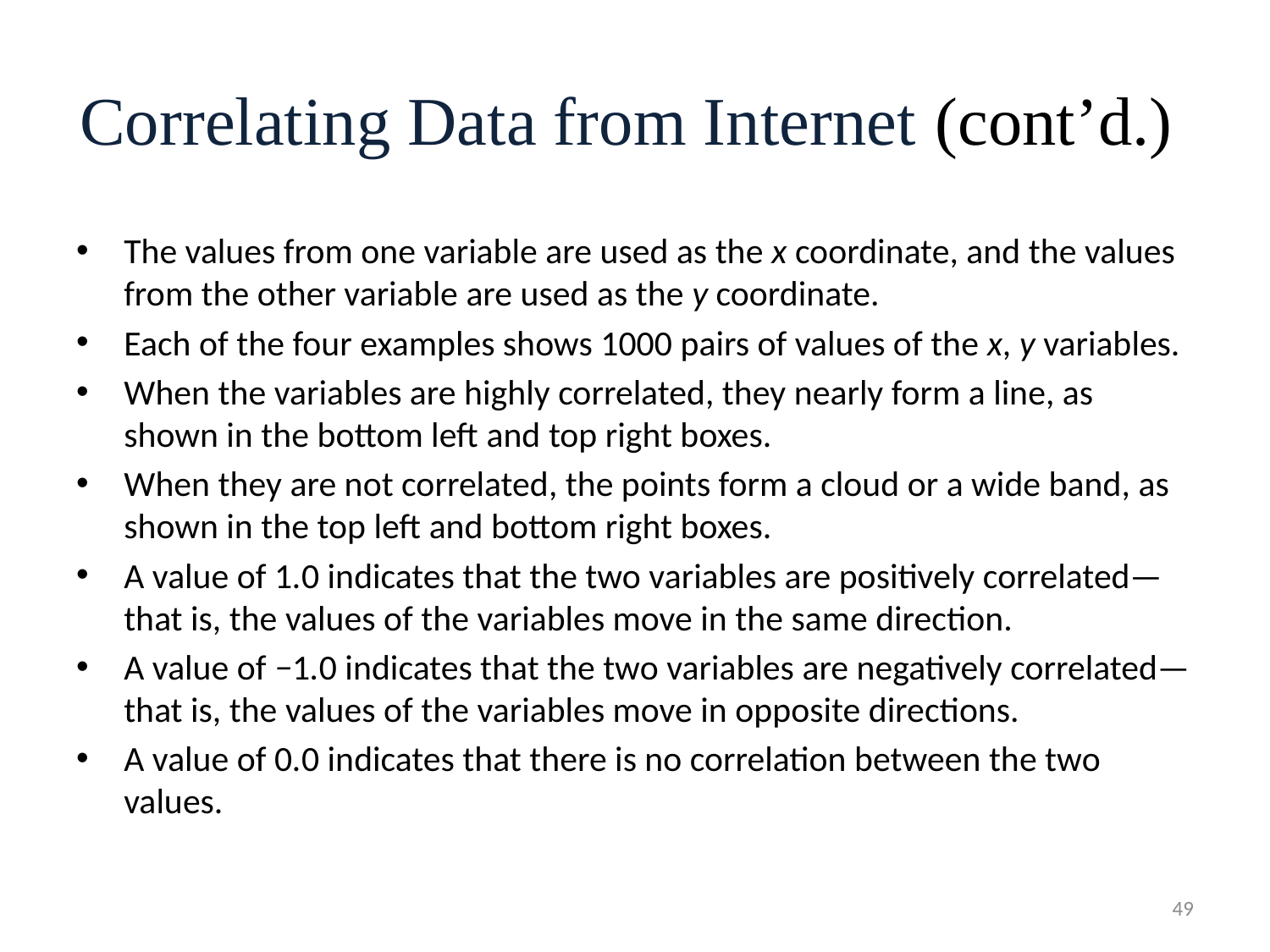

# Correlating Data from Internet (cont’d.)
The values from one variable are used as the x coordinate, and the values from the other variable are used as the y coordinate.
Each of the four examples shows 1000 pairs of values of the x, y variables.
When the variables are highly correlated, they nearly form a line, as shown in the bottom left and top right boxes.
When they are not correlated, the points form a cloud or a wide band, as shown in the top left and bottom right boxes.
A value of 1.0 indicates that the two variables are positively correlated—that is, the values of the variables move in the same direction.
A value of −1.0 indicates that the two variables are negatively correlated—that is, the values of the variables move in opposite directions.
A value of 0.0 indicates that there is no correlation between the two values.

49